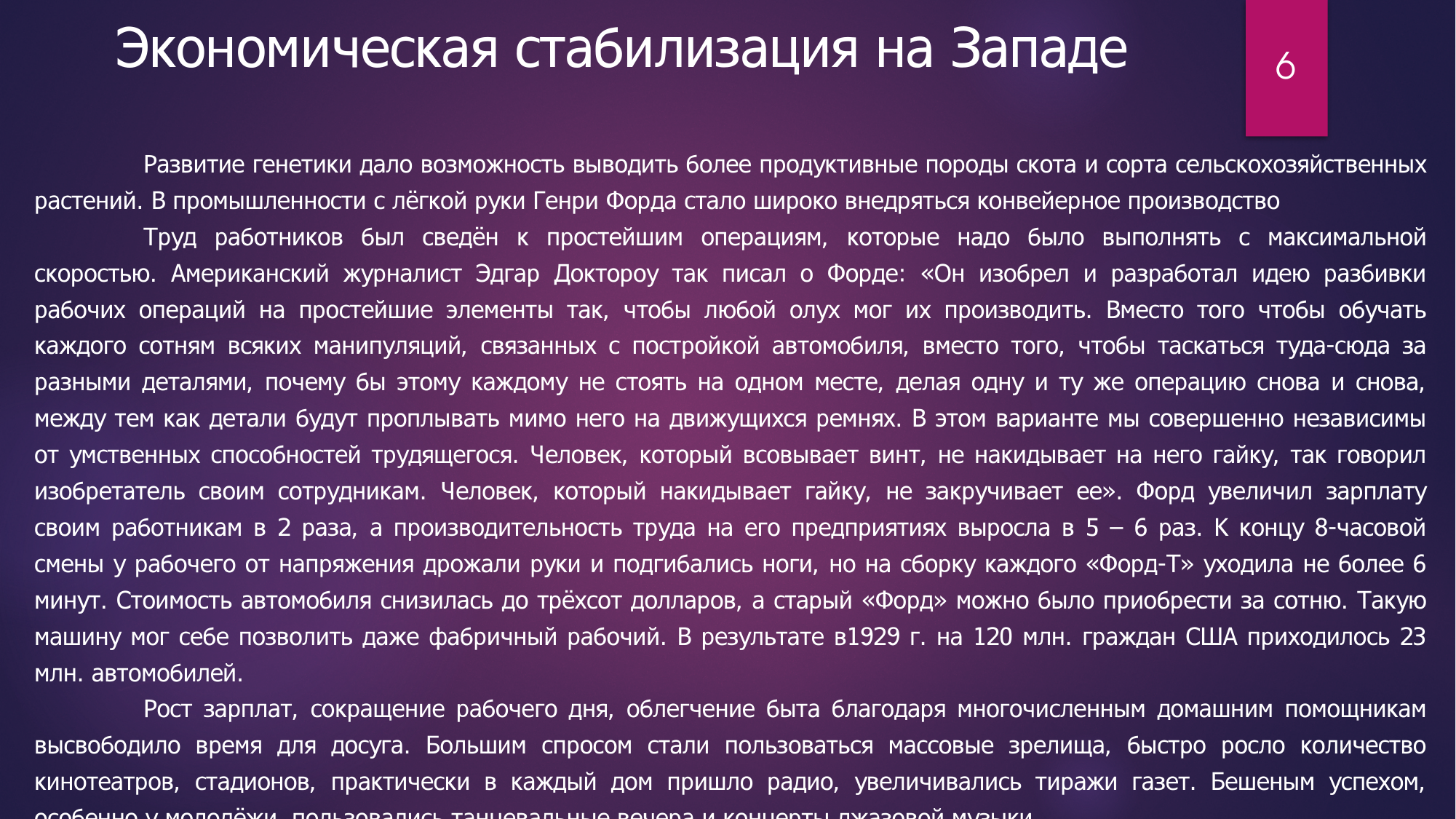

Экономическая стабилизация на Западе
6
	Развитие генетики дало возможность выводить более продуктивные породы скота и сорта сельскохозяйственных растений. В промышленности с лёгкой руки Генри Форда стало широко внедряться конвейерное производство
	Труд работников был сведён к простейшим операциям, которые надо было выполнять с максимальной скоростью. Американский журналист Эдгар Доктороу так писал о Форде: «Он изобрел и разработал идею разбивки рабочих операций на простейшие элементы так, чтобы любой олух мог их производить. Вместо того чтобы обучать каждого сотням всяких манипуляций, связанных с постройкой автомобиля, вместо того, чтобы таскаться туда-сюда за разными деталями, почему бы этому каждому не стоять на одном месте, делая одну и ту же операцию снова и снова, между тем как детали будут проплывать мимо него на движущихся ремнях. В этом варианте мы совершенно независимы от умственных способностей трудящегося. Человек, который всовывает винт, не накидывает на него гайку, так говорил изобретатель своим сотрудникам. Человек, который накидывает гайку, не закручивает ее». Форд увеличил зарплату своим работникам в 2 раза, а производительность труда на его предприятиях выросла в 5 – 6 раз. К концу 8-часовой смены у рабочего от напряжения дрожали руки и подгибались ноги, но на сборку каждого «Форд-Т» уходила не более 6 минут. Стоимость автомобиля снизилась до трёхсот долларов, а старый «Форд» можно было приобрести за сотню. Такую машину мог себе позволить даже фабричный рабочий. В результате в1929 г. на 120 млн. граждан США приходилось 23 млн. автомобилей.
	Рост зарплат, сокращение рабочего дня, облегчение быта благодаря многочисленным домашним помощникам высвободило время для досуга. Большим спросом стали пользоваться массовые зрелища, быстро росло количество кинотеатров, стадионов, практически в каждый дом пришло радио, увеличивались тиражи газет. Бешеным успехом, особенно у молодёжи, пользовались танцевальные вечера и концерты джазовой музыки.